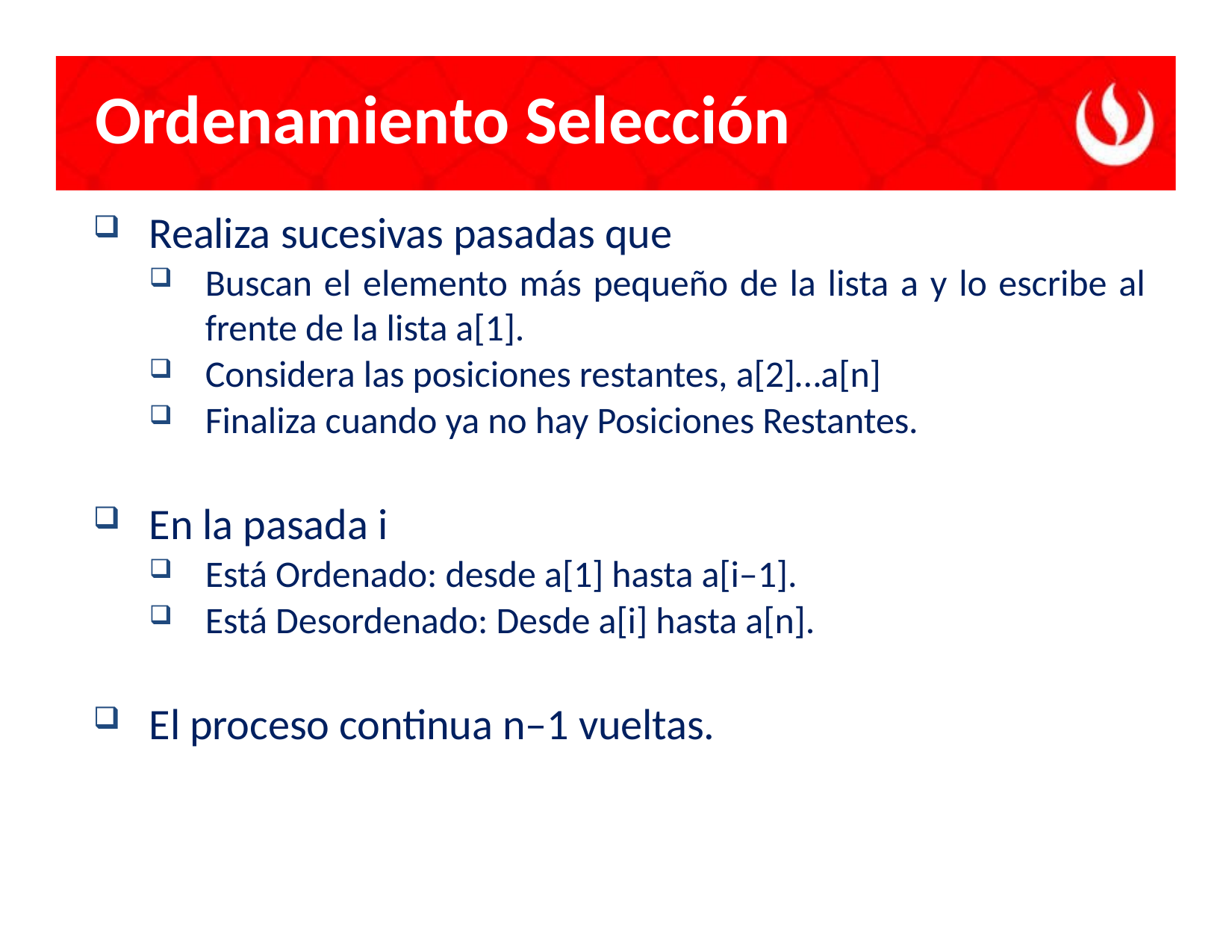

Ordenamiento Selección
Realiza sucesivas pasadas que
Buscan el elemento más pequeño de la lista a y lo escribe al frente de la lista a[1].
Considera las posiciones restantes, a[2]…a[n]
Finaliza cuando ya no hay Posiciones Restantes.

En la pasada i
Está Ordenado: desde a[1] hasta a[i–1].
Está Desordenado: Desde a[i] hasta a[n].

El proceso continua n–1 vueltas.